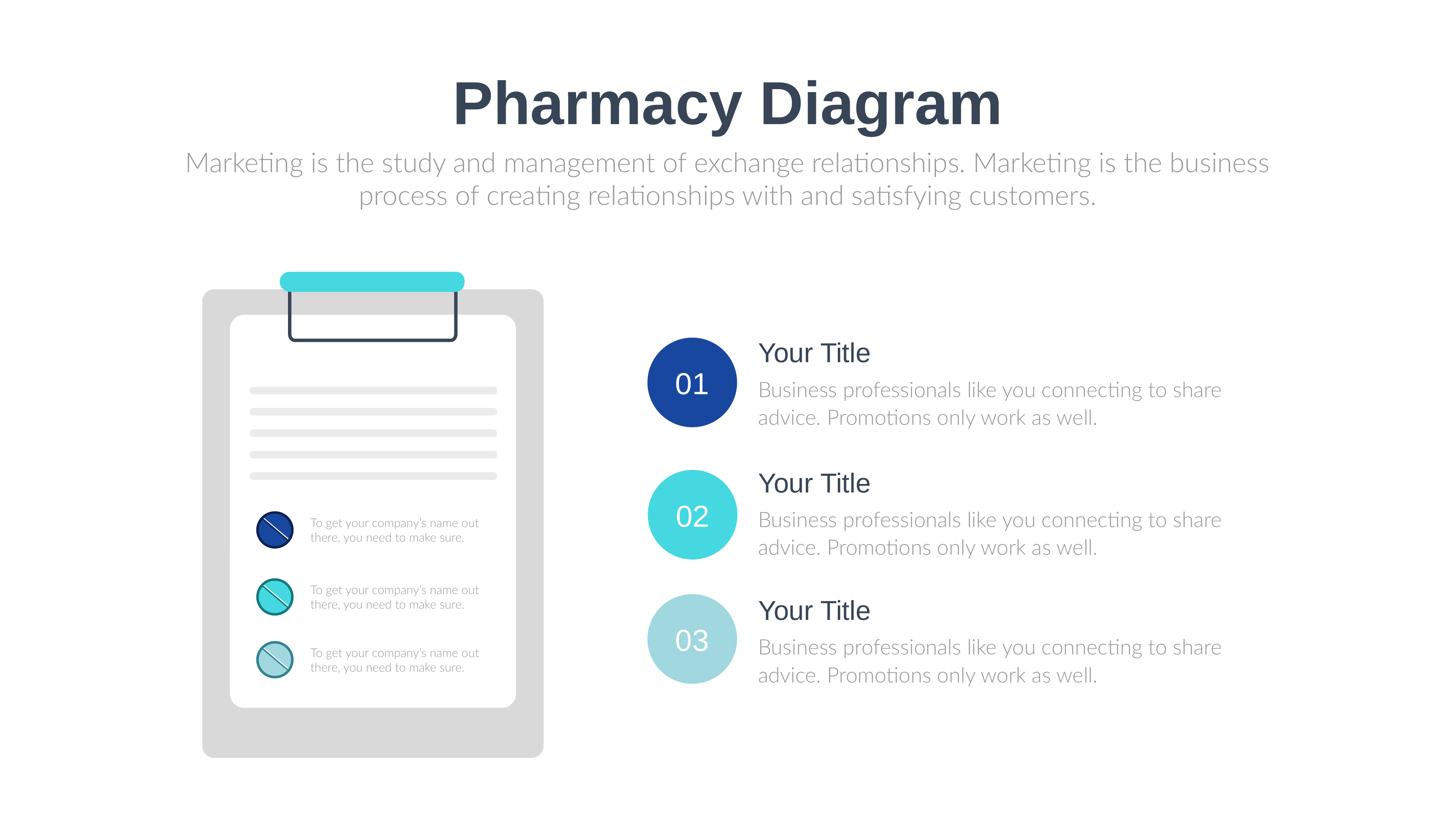

Pharmacy Diagram
Marketing is the study and management of exchange relationships. Marketing is the business process of creating relationships with and satisfying customers.

Your Title
Business professionals like you connecting to share advice. Promotions only work as well.
01

Your Title
Business professionals like you connecting to share advice. Promotions only work as well.
02

To get your company’s name out there, you need to make sure.

To get your company’s name out there, you need to make sure.
Your Title
Business professionals like you connecting to share advice. Promotions only work as well.
03

To get your company’s name out there, you need to make sure.